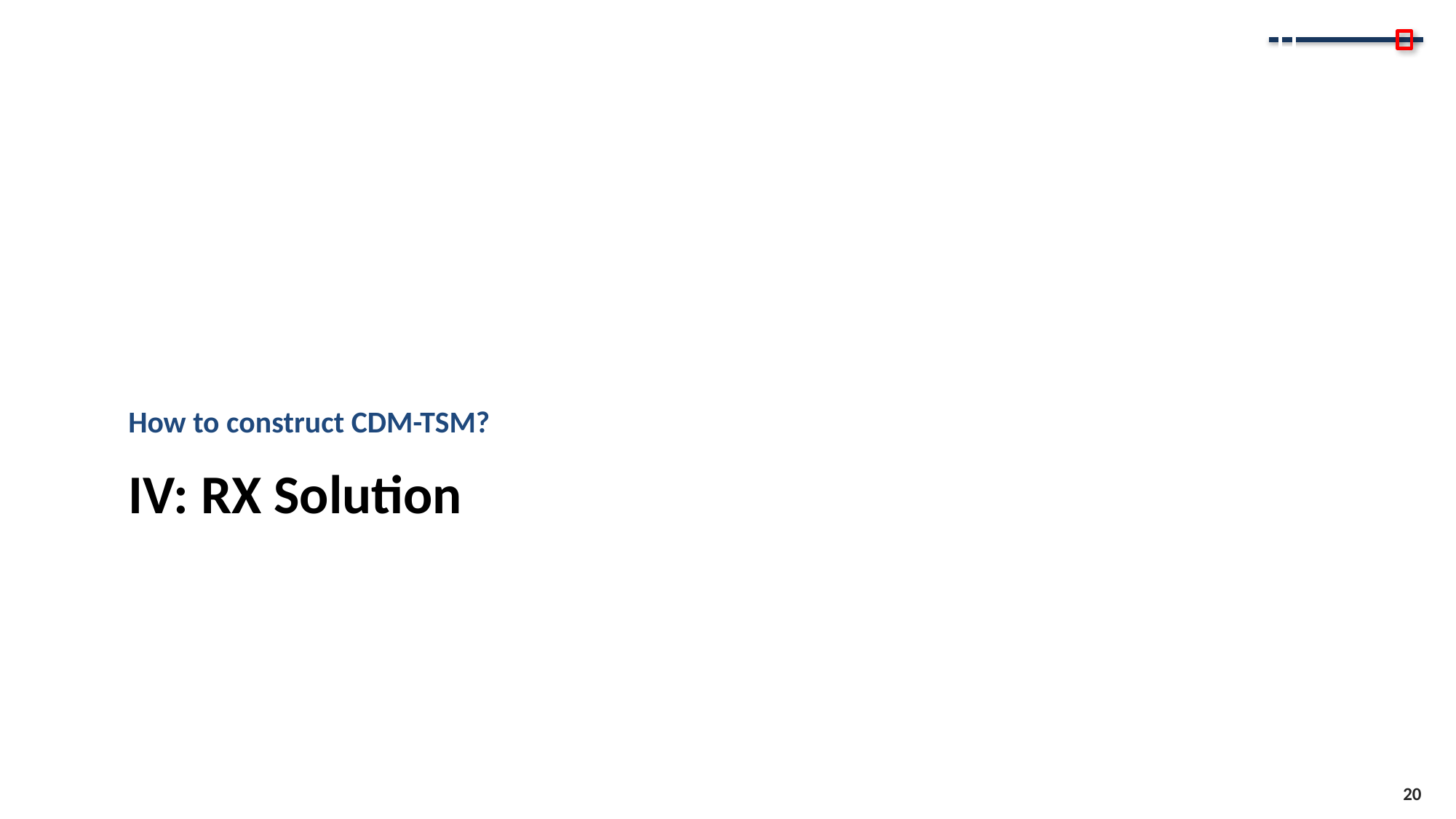

How to construct CDM-TSM?
# IV: RX Solution

20